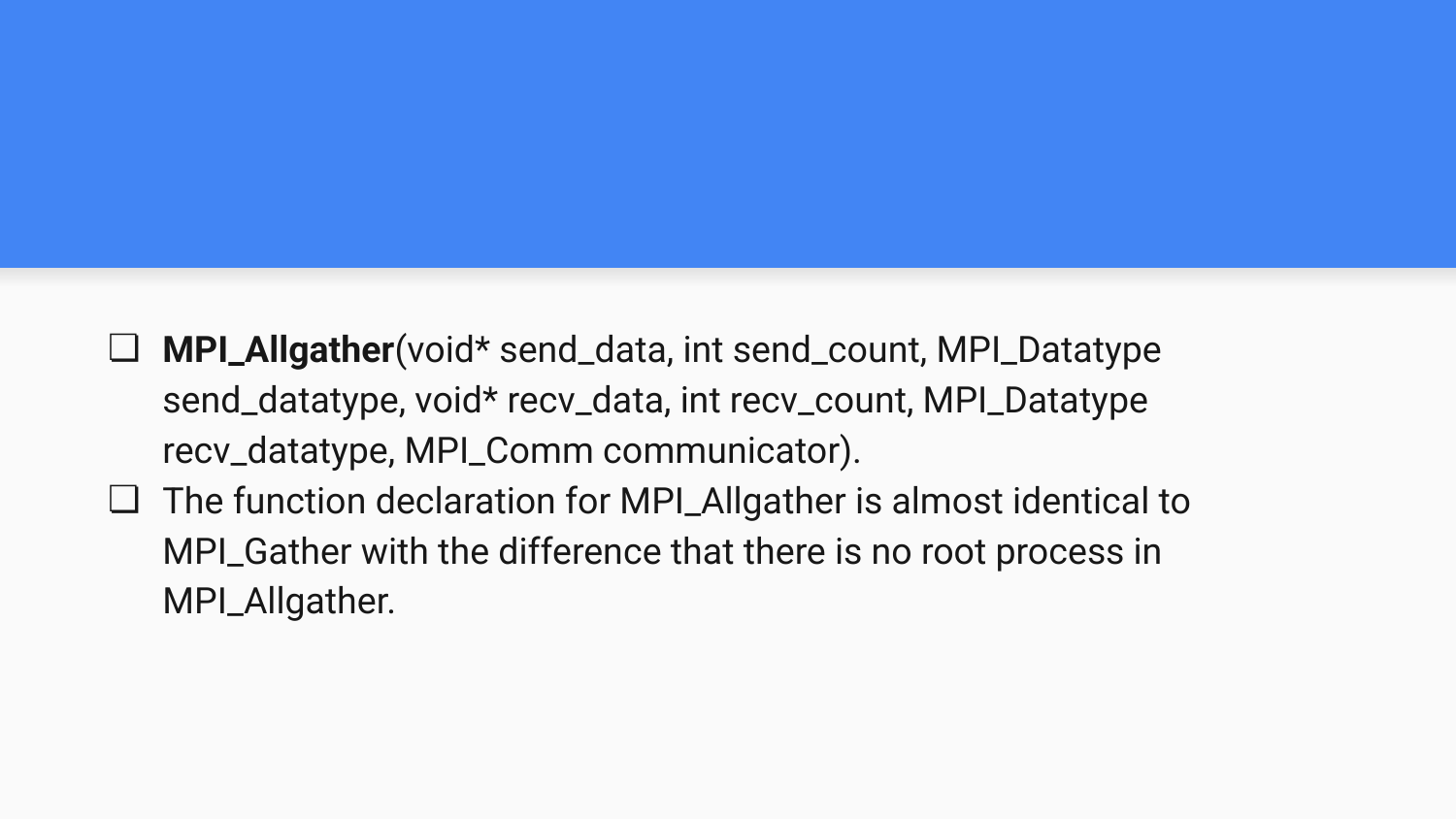

#
MPI_Allgather(void* send_data, int send_count, MPI_Datatype send_datatype, void* recv_data, int recv_count, MPI_Datatype recv_datatype, MPI_Comm communicator).
The function declaration for MPI_Allgather is almost identical to MPI_Gather with the difference that there is no root process in MPI_Allgather.